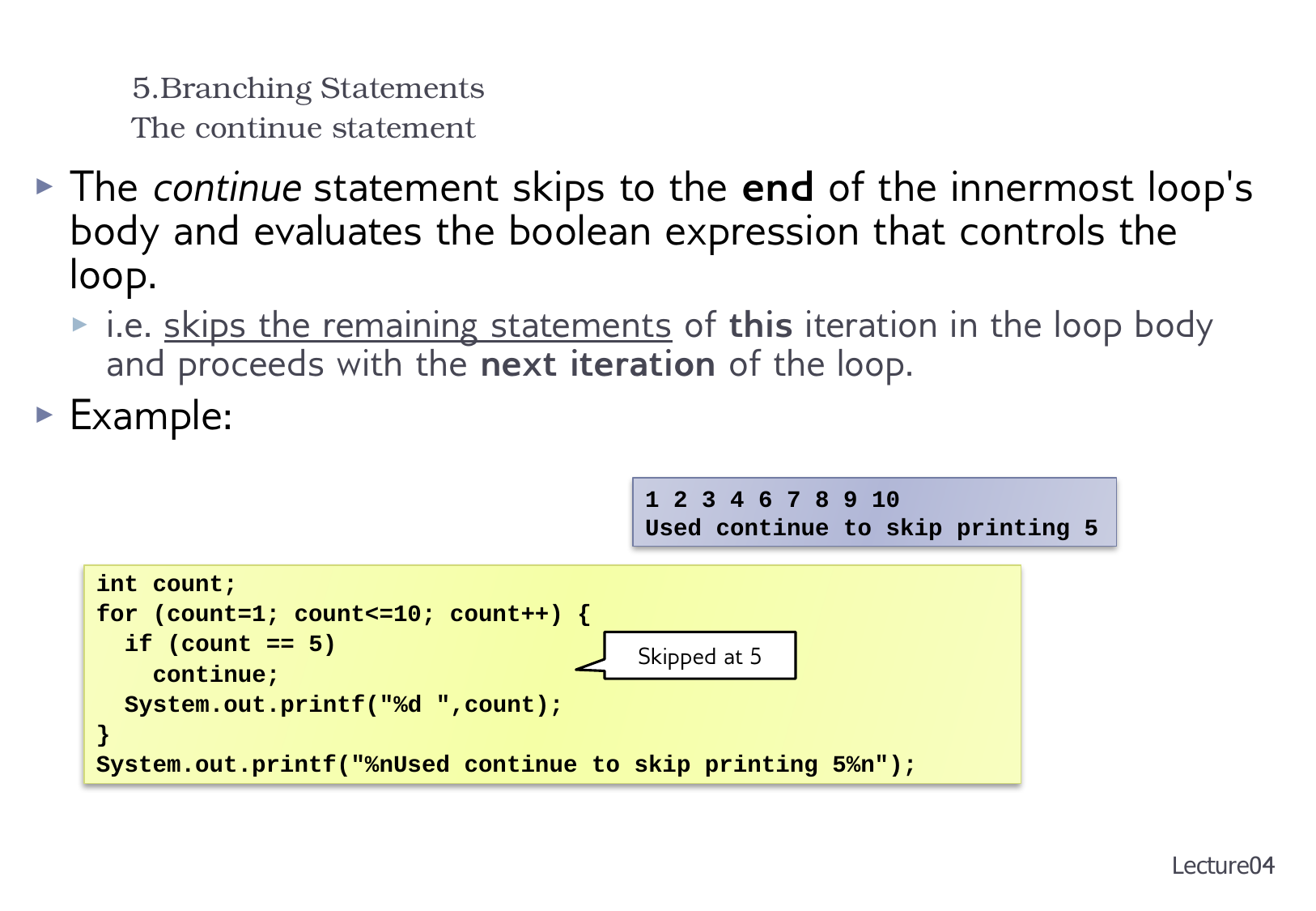

# 5.Branching Statements The continue statement
The continue statement skips to the end of the innermost loop's body and evaluates the boolean expression that controls the loop.
i.e. skips the remaining statements of this iteration in the loop body and proceeds with the next iteration of the loop.
Example:

1 2 3 4 6 7 8 9 10
Used continue to skip printing 5
int count;
for (count=1; count<=10; count++) {
  if (count == 5)
    continue;
  System.out.printf("%d ",count);
}
System.out.printf("%nUsed continue to skip printing 5%n");
Skipped at 5
51
Lecture04